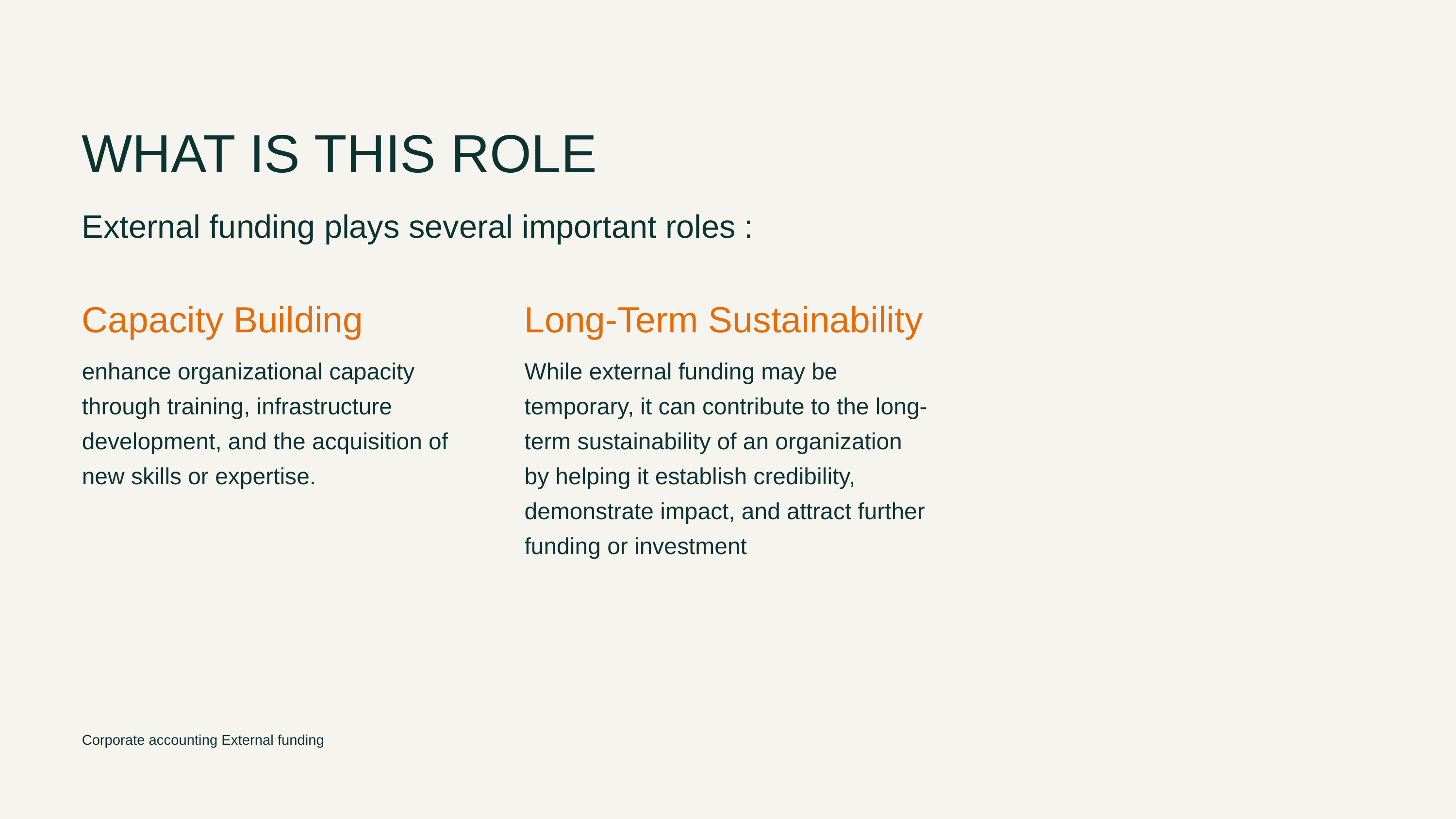

WHAT IS THIS ROLE
External funding plays several important roles :
Capacity Building
Long-Term Sustainability
enhance organizational capacity through training, infrastructure development, and the acquisition of new skills or expertise.
While external funding may be temporary, it can contribute to the long-term sustainability of an organization by helping it establish credibility, demonstrate impact, and attract further funding or investment
Corporate accounting External funding